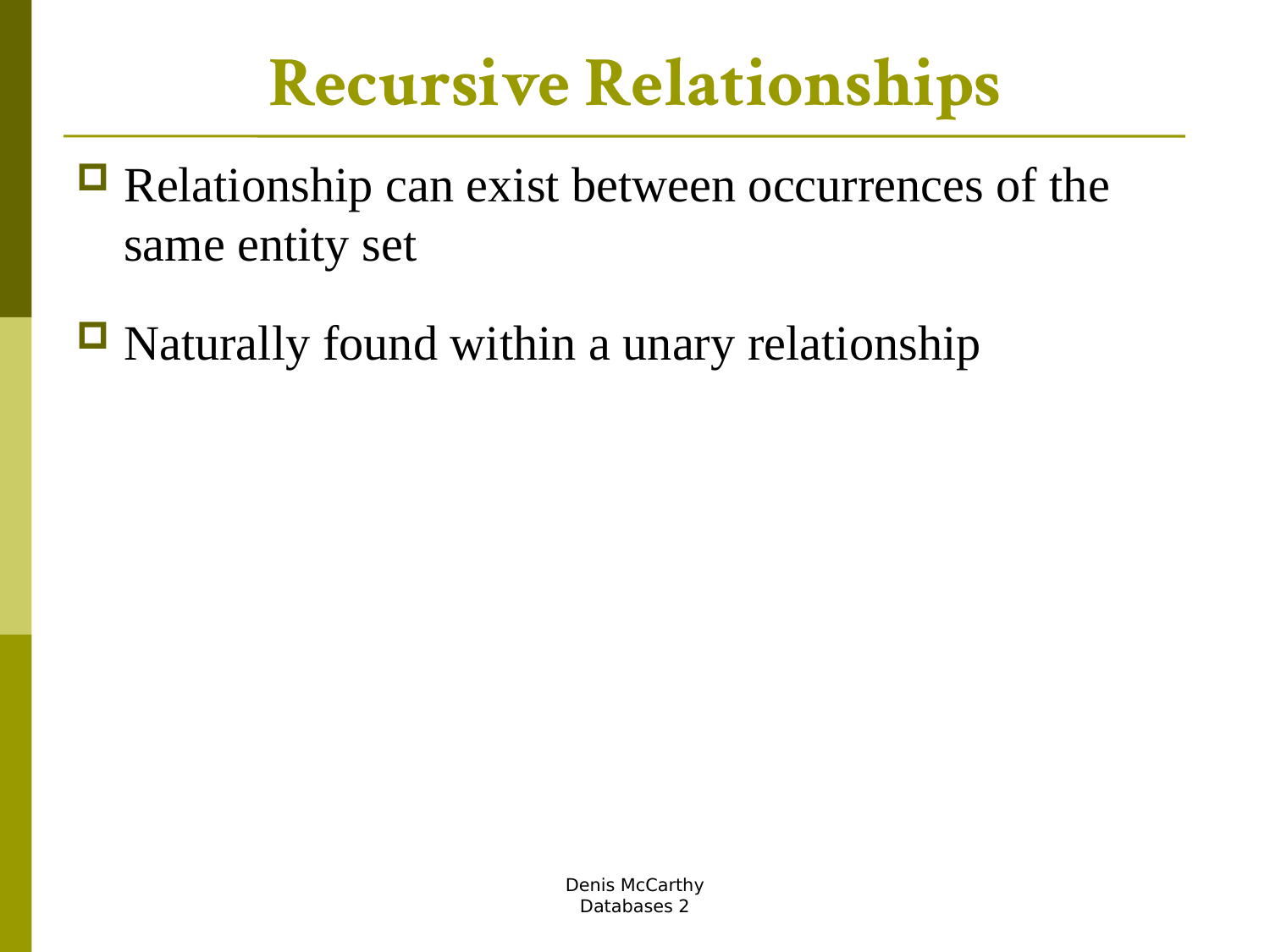

# Recursive Relationships
Relationship can exist between occurrences of the same entity set
Naturally found within a unary relationship

Denis McCarthy
Databases 2